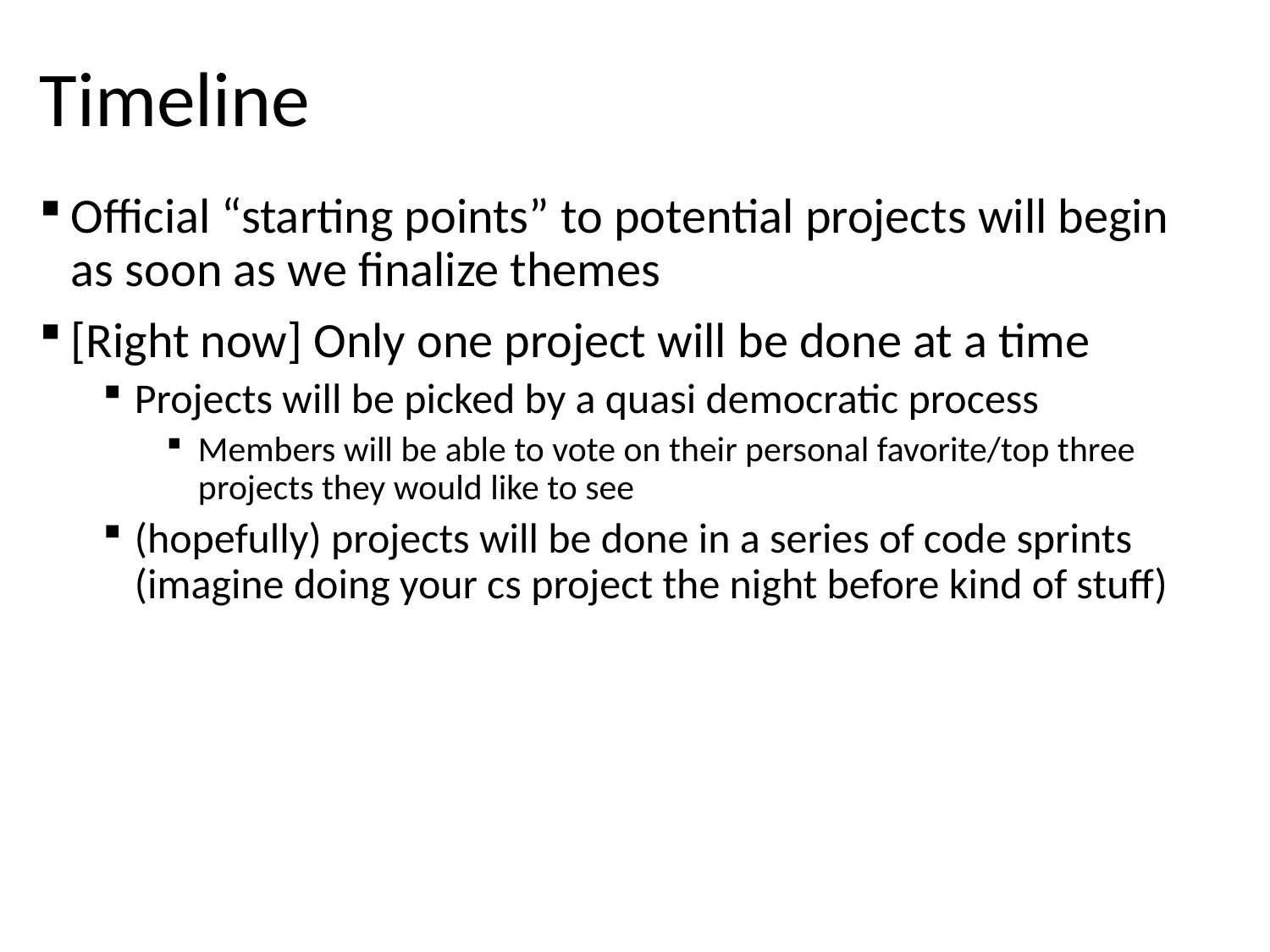

# Timeline
Official “starting points” to potential projects will begin as soon as we finalize themes
[Right now] Only one project will be done at a time
Projects will be picked by a quasi democratic process
Members will be able to vote on their personal favorite/top three projects they would like to see
(hopefully) projects will be done in a series of code sprints (imagine doing your cs project the night before kind of stuff)